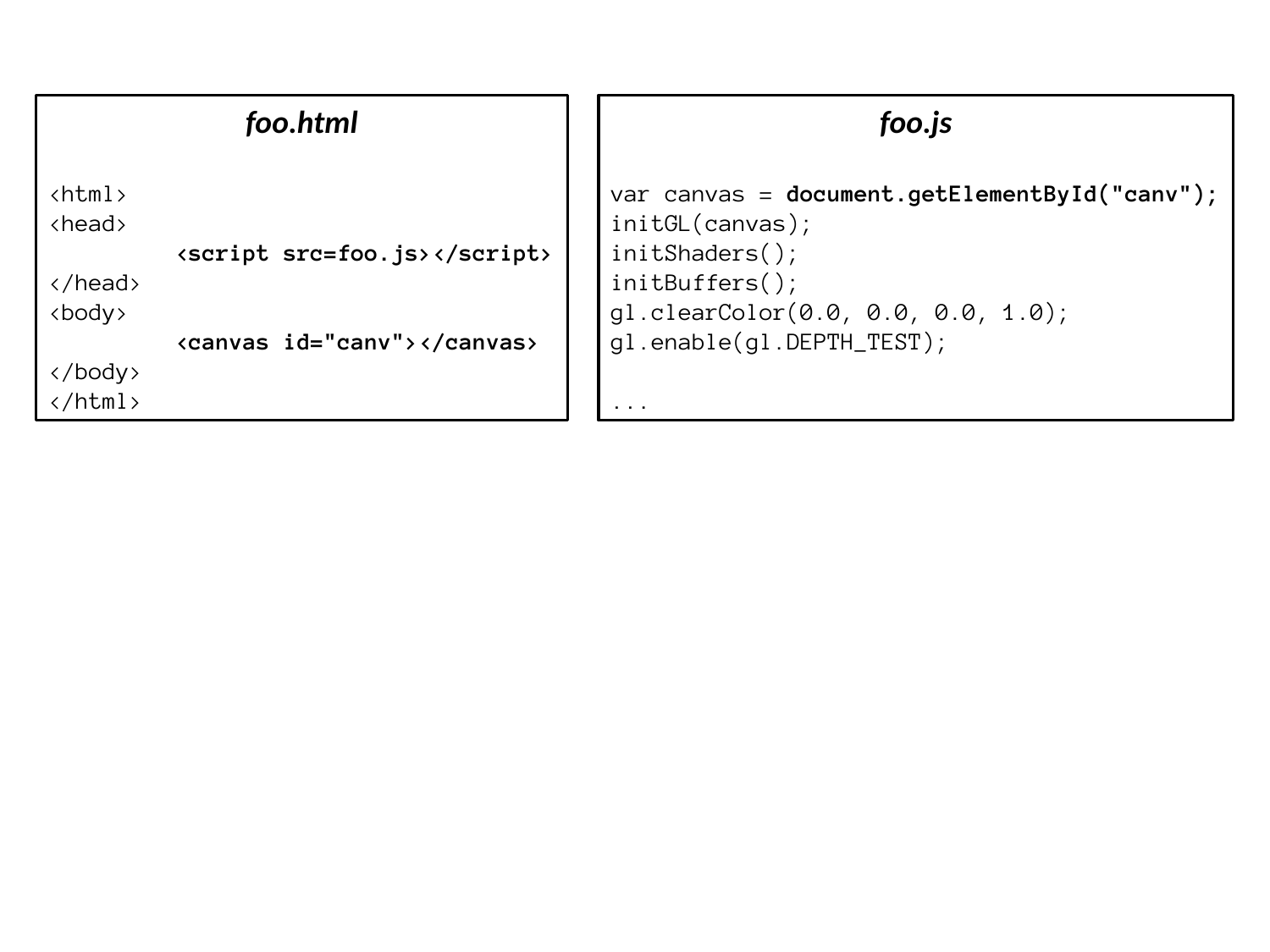

foo.html

<html>
<head>
	<script src=foo.js></script>
</head>
<body>
	<canvas id="canv"></canvas>
</body>
</html>
foo.js

var canvas = document.getElementById("canv");
initGL(canvas);
initShaders();
initBuffers();
gl.clearColor(0.0, 0.0, 0.0, 1.0);
gl.enable(gl.DEPTH_TEST);

...